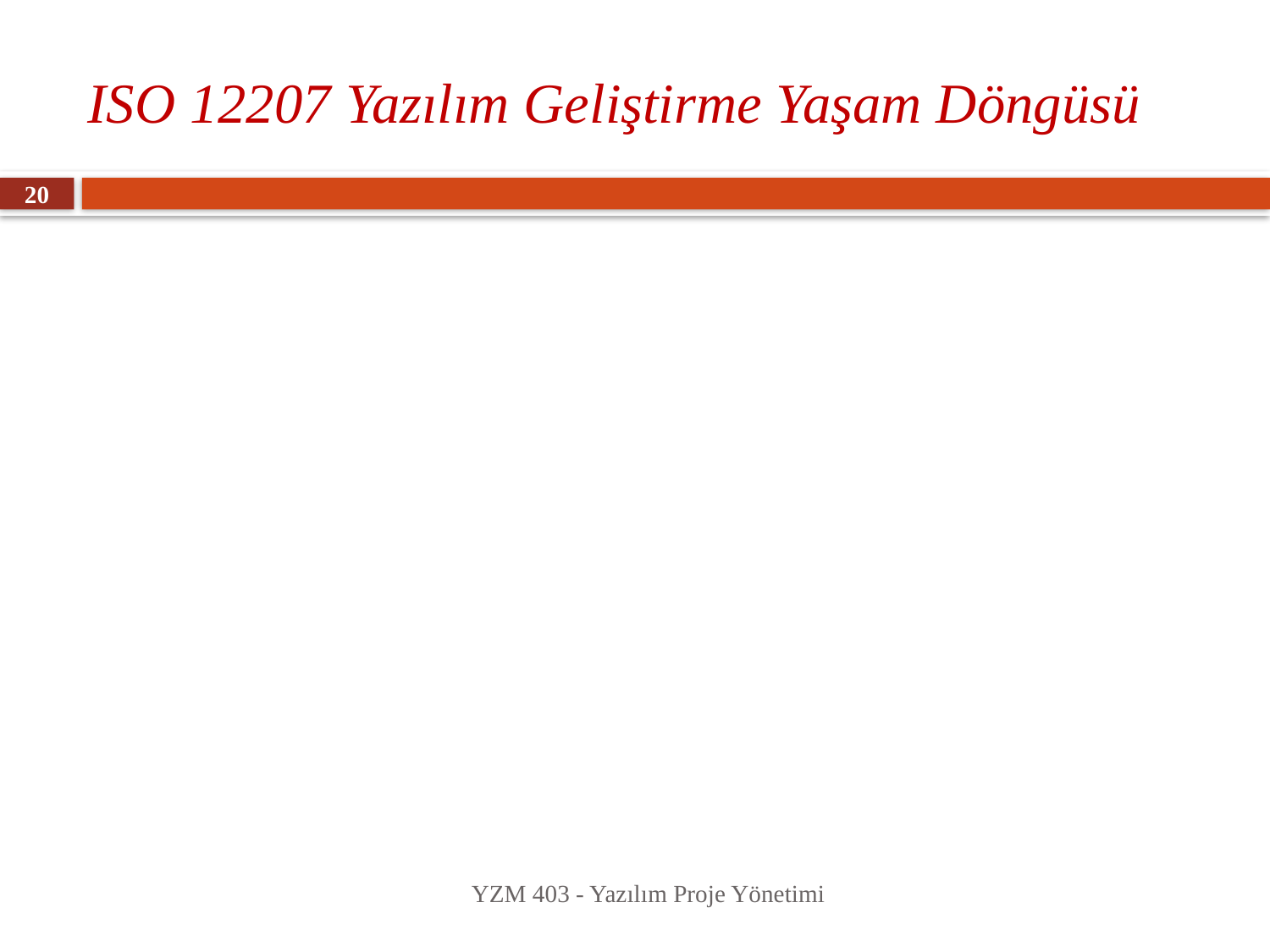

# ISO 12207 Yazılım Geliştirme Yaşam Döngüsü
20

YZM 403 - Yazılım Proje Yönetimi